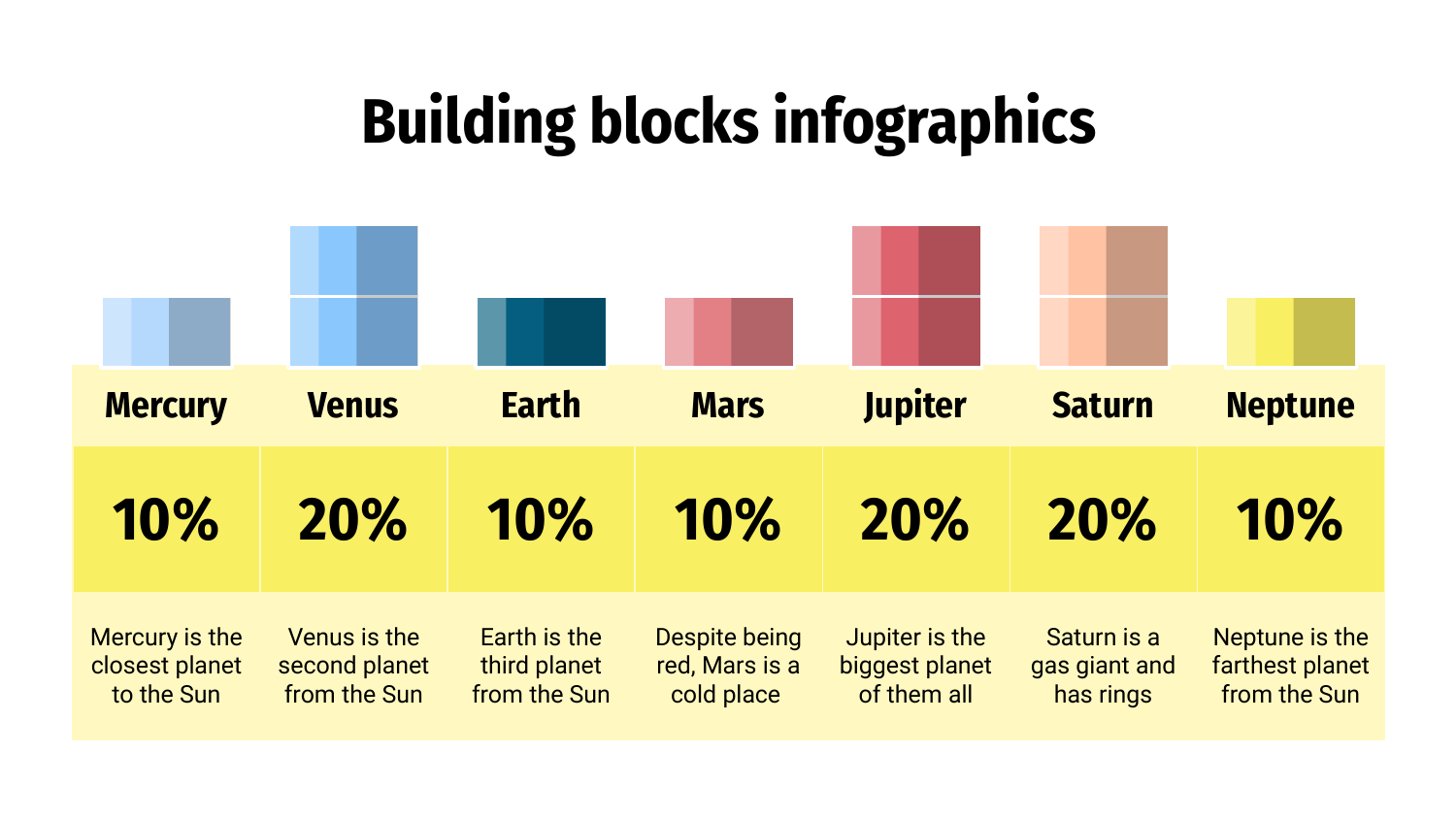

# Building blocks infographics

| Mercury | Venus | Earth | Mars | Jupiter | Saturn | Neptune |
| --- | --- | --- | --- | --- | --- | --- |
| 10% | 20% | 10% | 10% | 20% | 20% | 10% |
| Mercury is the closest planet to the Sun | Venus is the second planet from the Sun | Earth is the third planet from the Sun | Despite being red, Mars is a cold place | Jupiter is the biggest planet of them all | Saturn is a gas giant and has rings | Neptune is the farthest planet from the Sun |